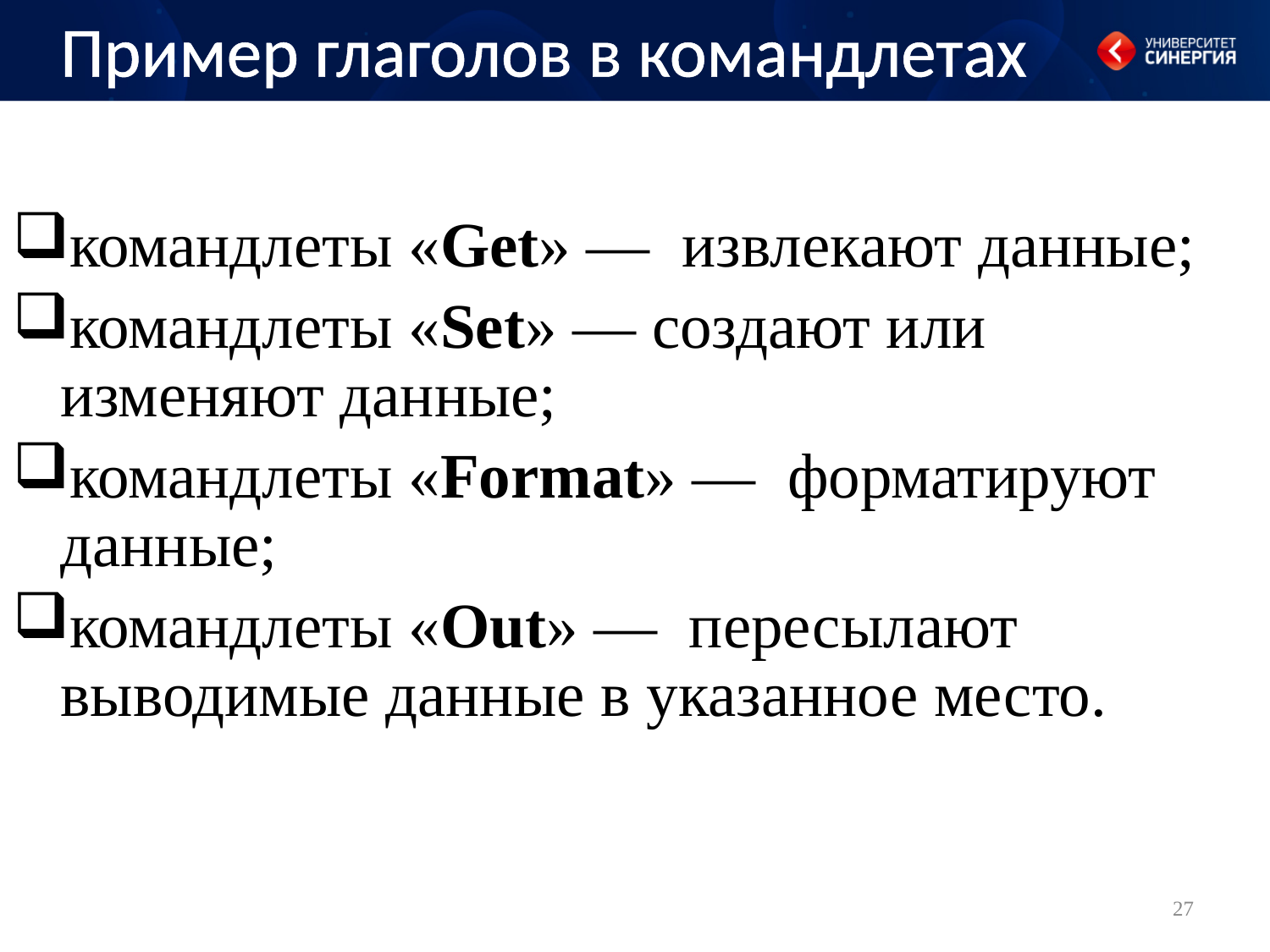

# Пример глаголов в командлетах
командлеты «Get» —  извлекают данные;
командлеты «Set» — создают или изменяют данные;
командлеты «Format» —  форматируют данные;
командлеты «Out» —  пересылают выводимые данные в указанное место.
27